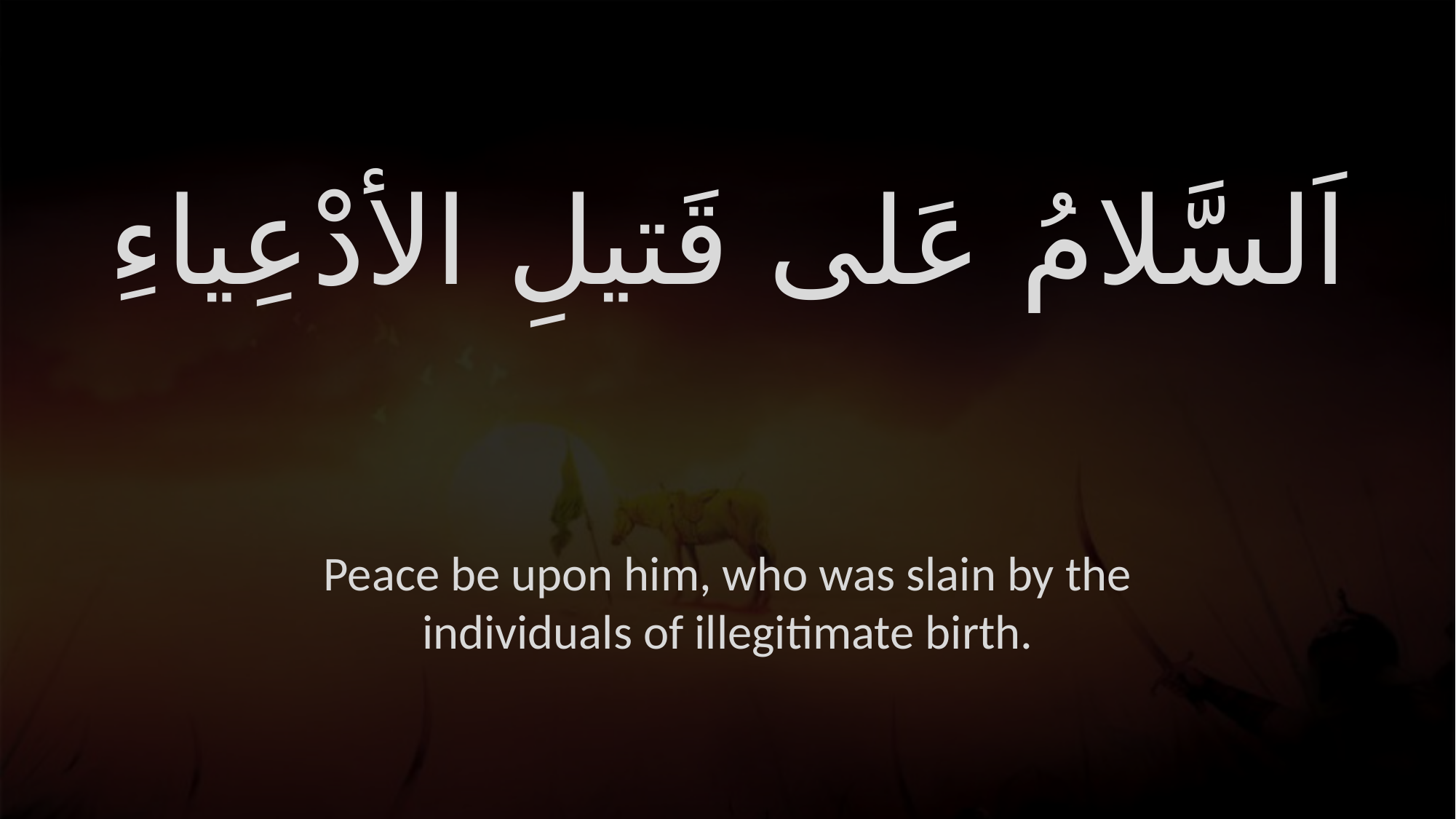

# اَلسَّلامُ عَلى قَتيلِ الأدْعِياءِ
Peace be upon him, who was slain by the individuals of illegitimate birth.